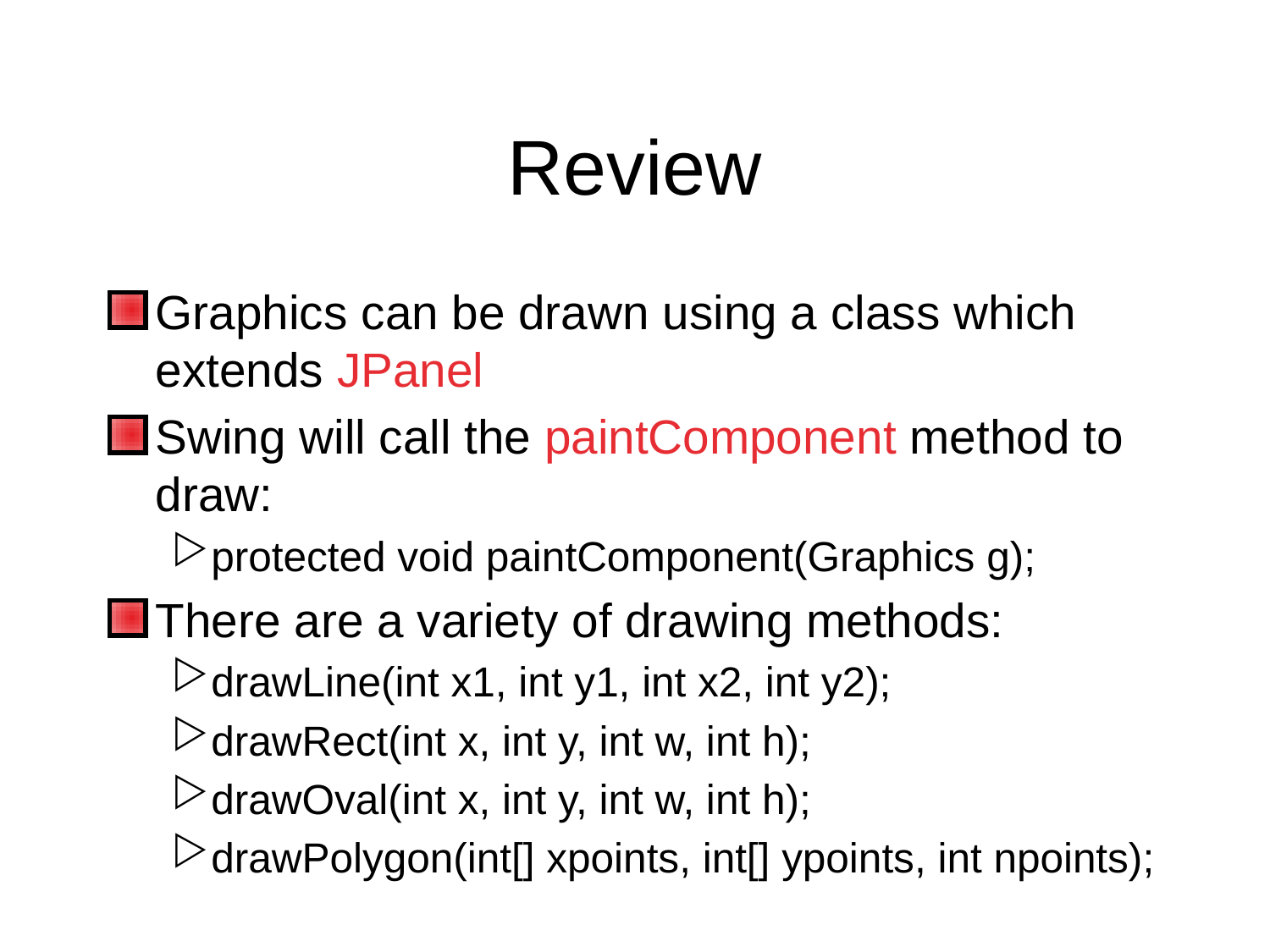

# Review
Graphics can be drawn using a class which extends JPanel
Swing will call the paintComponent method to draw:
protected void paintComponent(Graphics g);
There are a variety of drawing methods:
drawLine(int x1, int y1, int x2, int y2);
drawRect(int x, int y, int w, int h);
drawOval(int x, int y, int w, int h);
drawPolygon(int[] xpoints, int[] ypoints, int npoints);